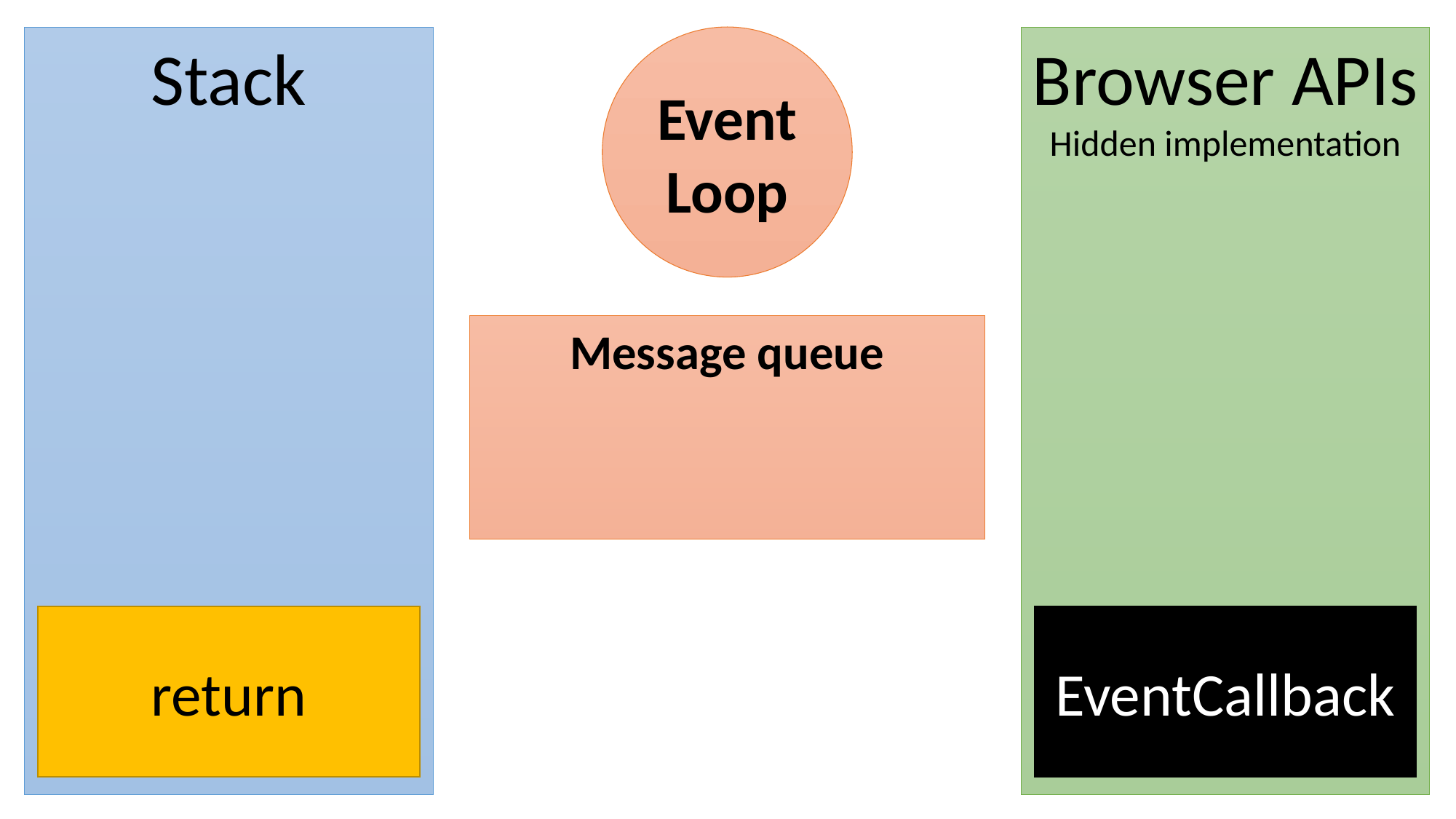

Event
Loop
Browser APIs
Hidden implementation
Stack
Message queue
return
EventCallback